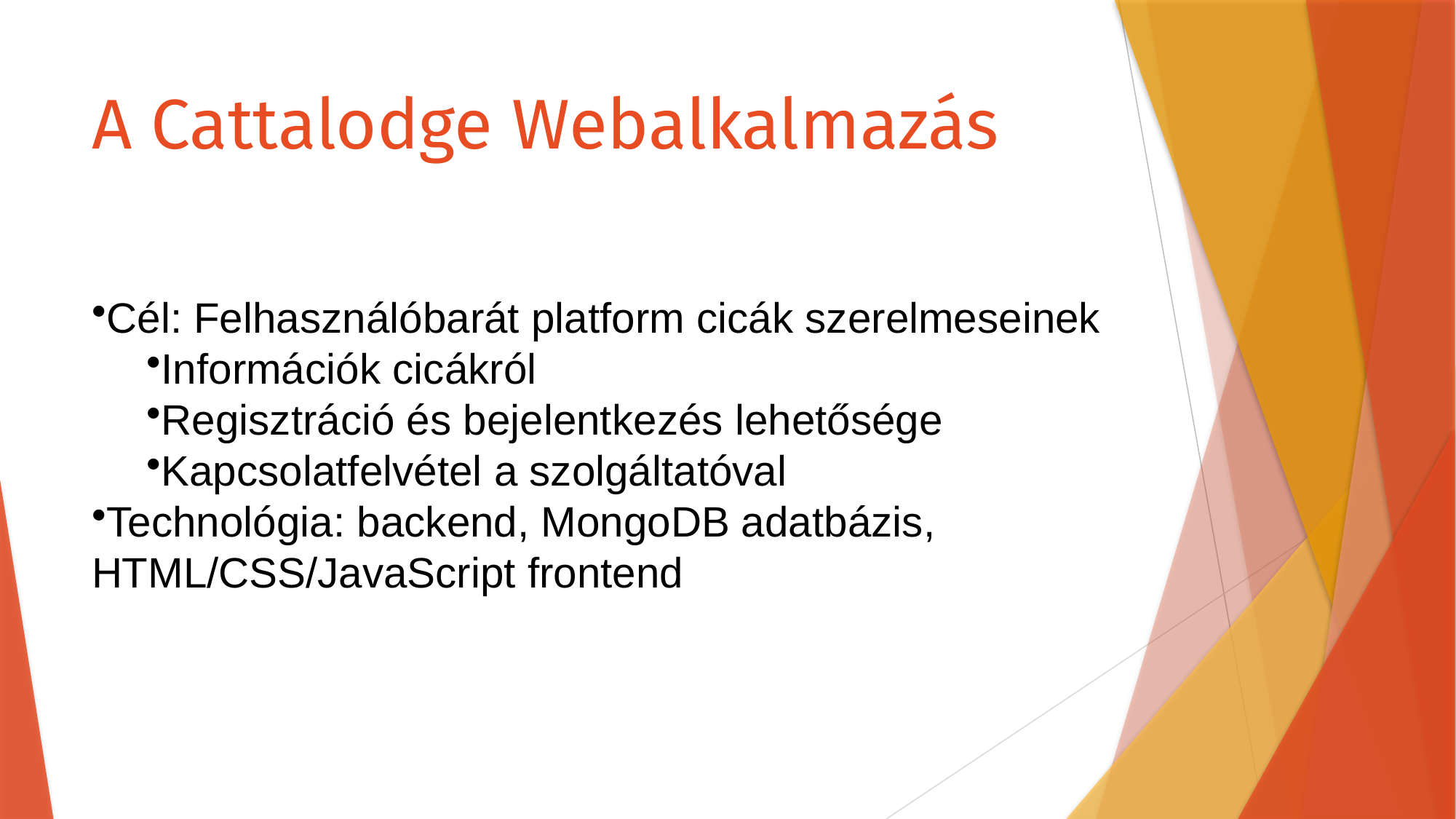

# A Cattalodge Webalkalmazás

Cél: Felhasználóbarát platform cicák szerelmeseinek
Információk cicákról
Regisztráció és bejelentkezés lehetősége
Kapcsolatfelvétel a szolgáltatóval
Technológia: backend, MongoDB adatbázis, HTML/CSS/JavaScript frontend